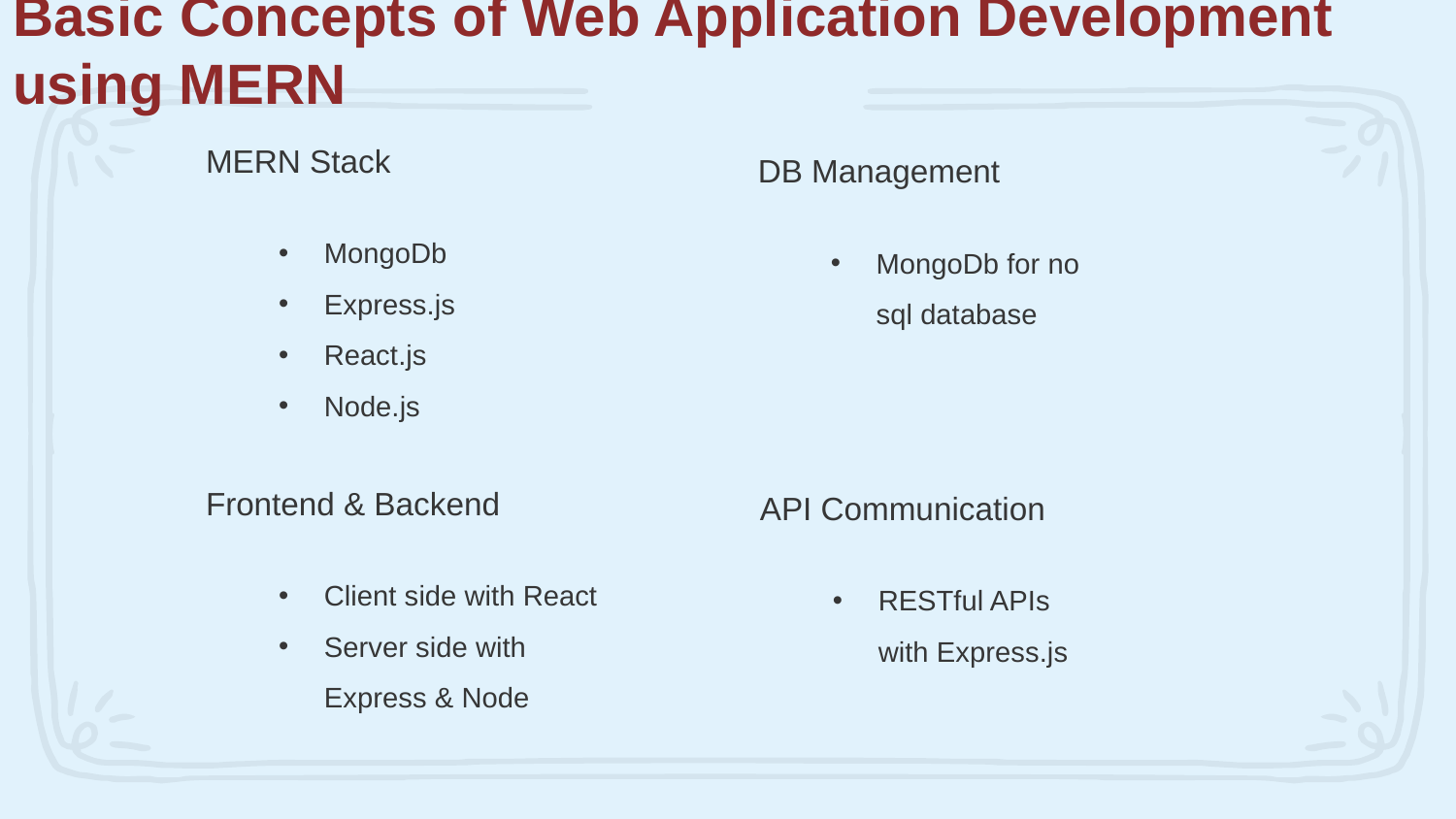

Basic Concepts of Web Application Development using MERN
DB Management

MongoDb for no sql database
MERN Stack

MongoDb
Express.js
React.js
Node.js
API Communication

RESTful APIs with Express.js
Frontend & Backend

Client side with React
Server side with Express & Node